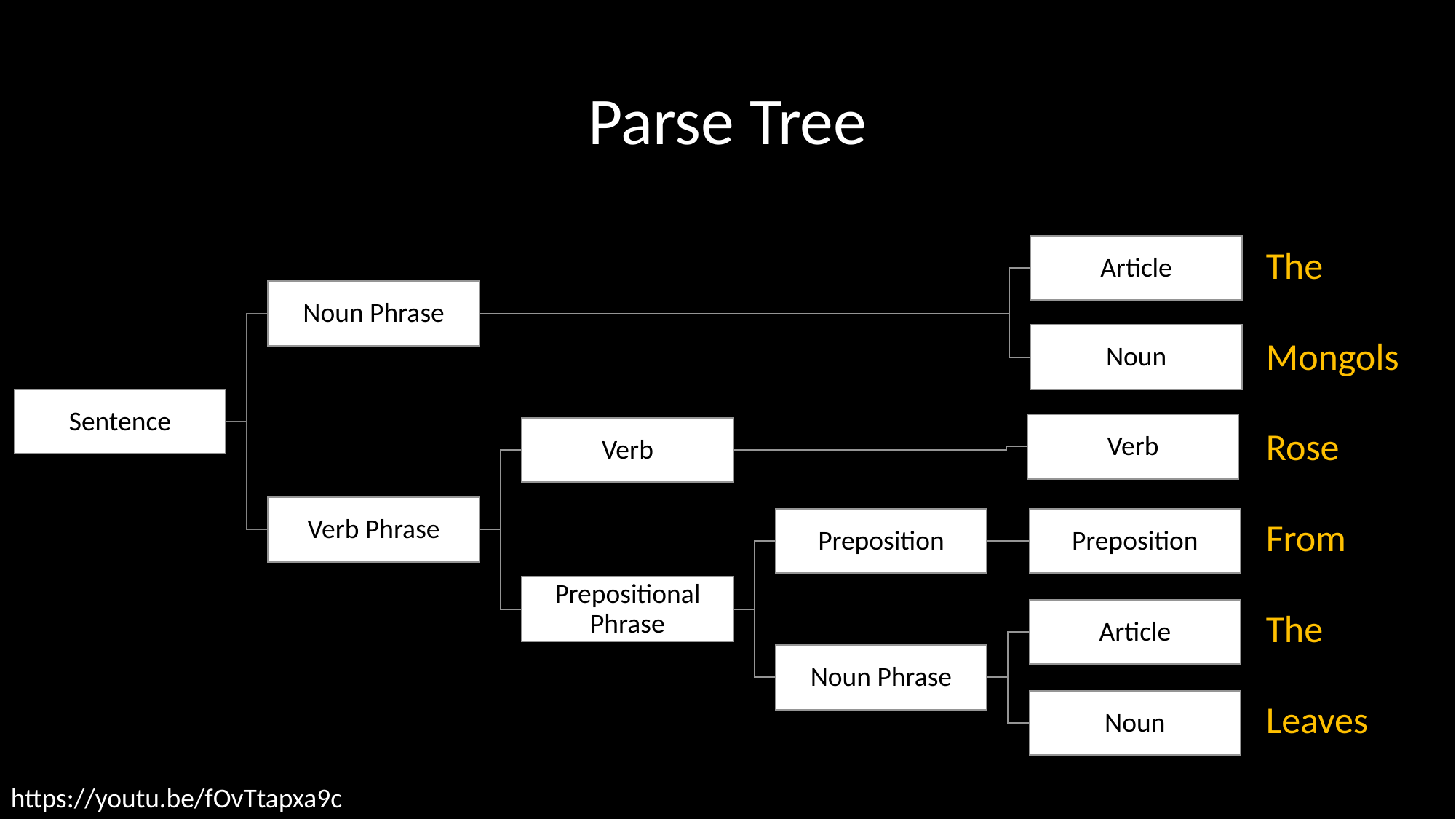

# Parse Tree
Sentence
Noun Phrase
Article
Noun
Verb Phrase
Verb
Verb
Prepositional Phrase
Preposition
Preposition
Noun Phrase
Article
Noun
The

Mongols

Rose

From

The

Leaves
https://youtu.be/fOvTtapxa9c